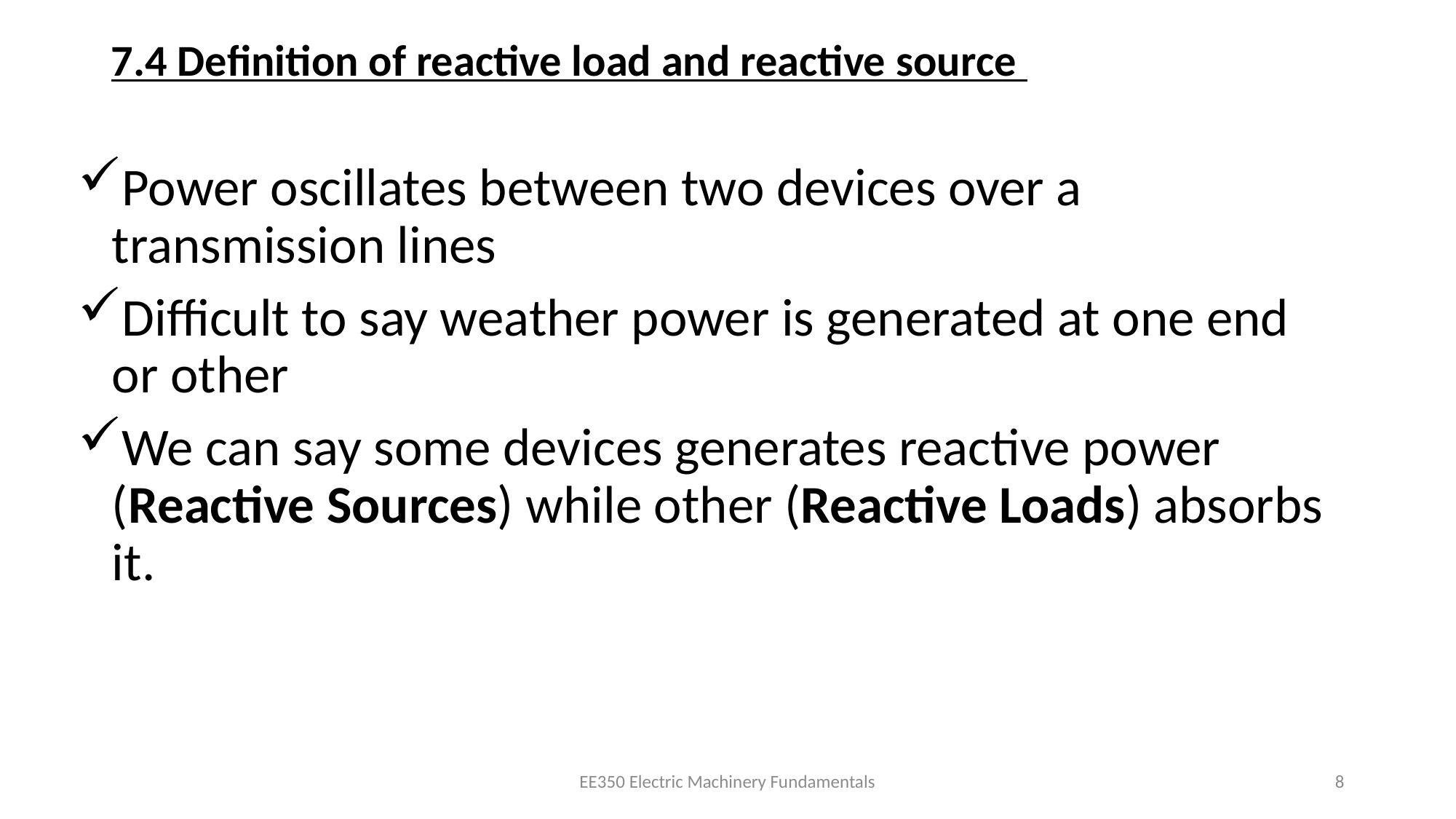

# 7.4 Definition of reactive load and reactive source
Power oscillates between two devices over a transmission lines
Difficult to say weather power is generated at one end or other
We can say some devices generates reactive power (Reactive Sources) while other (Reactive Loads) absorbs it.

EE350 Electric Machinery Fundamentals
8